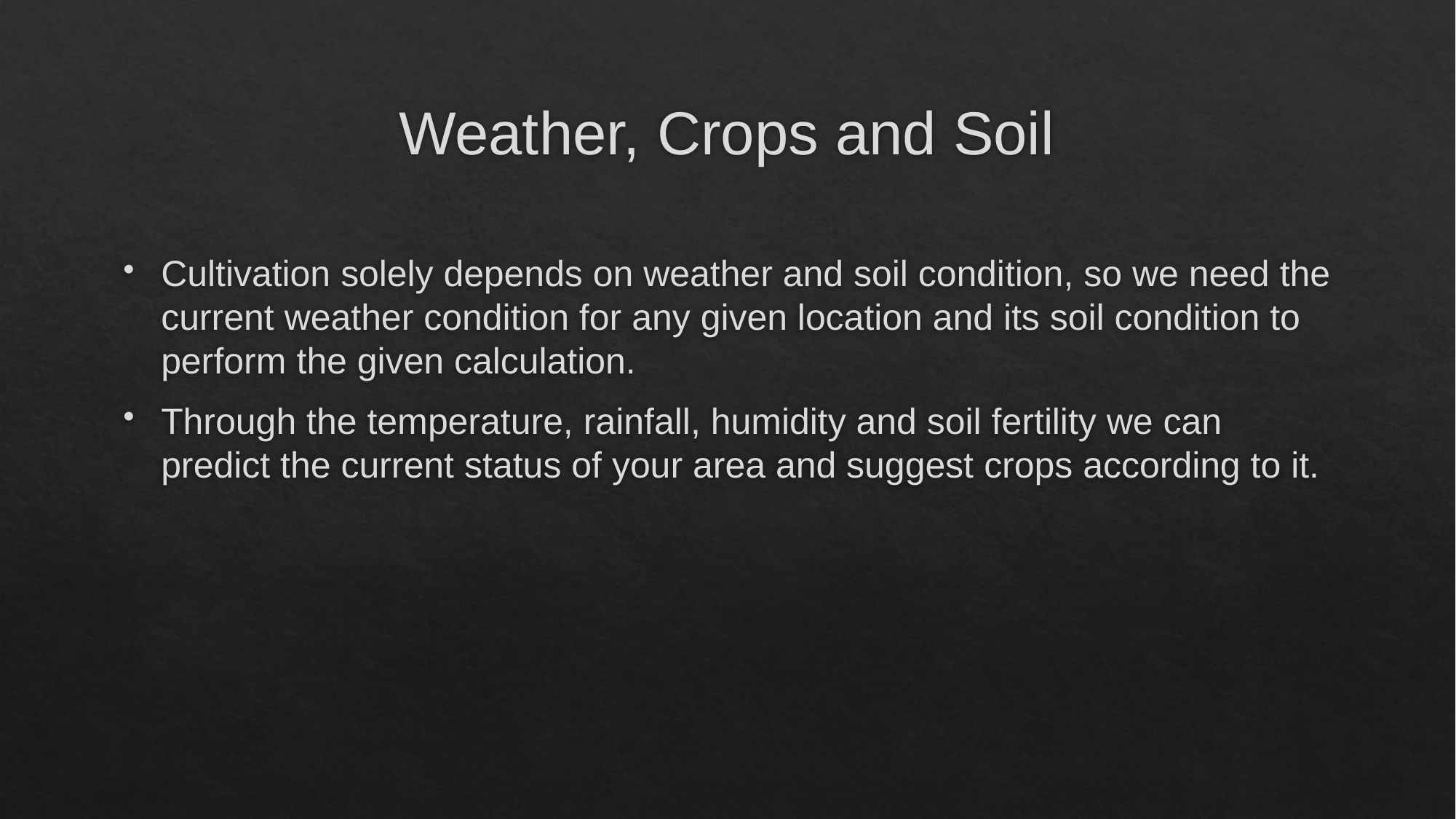

# Weather, Crops and Soil
Cultivation solely depends on weather and soil condition, so we need the current weather condition for any given location and its soil condition to perform the given calculation.
Through the temperature, rainfall, humidity and soil fertility we can predict the current status of your area and suggest crops according to it.